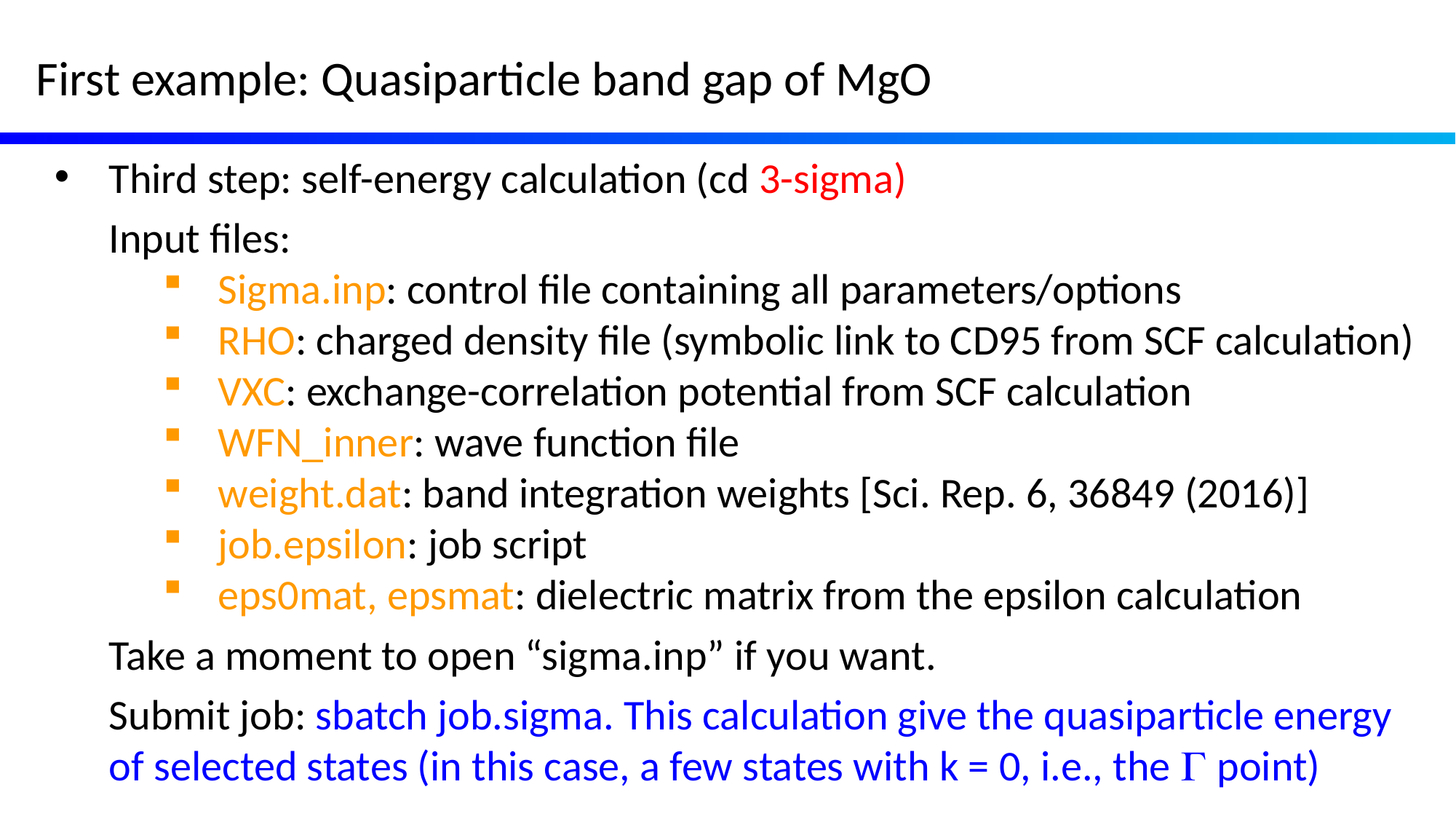

# First example: Quasiparticle band gap of MgO

Third step: self-energy calculation (cd 3-sigma)
Input files:
Sigma.inp: control file containing all parameters/options
RHO: charged density file (symbolic link to CD95 from SCF calculation)
VXC: exchange-correlation potential from SCF calculation
WFN_inner: wave function file
weight.dat: band integration weights [Sci. Rep. 6, 36849 (2016)]
job.epsilon: job script
eps0mat, epsmat: dielectric matrix from the epsilon calculation
Take a moment to open “sigma.inp” if you want.
Submit job: sbatch job.sigma. This calculation give the quasiparticle energy of selected states (in this case, a few states with k = 0, i.e., the Γ point)